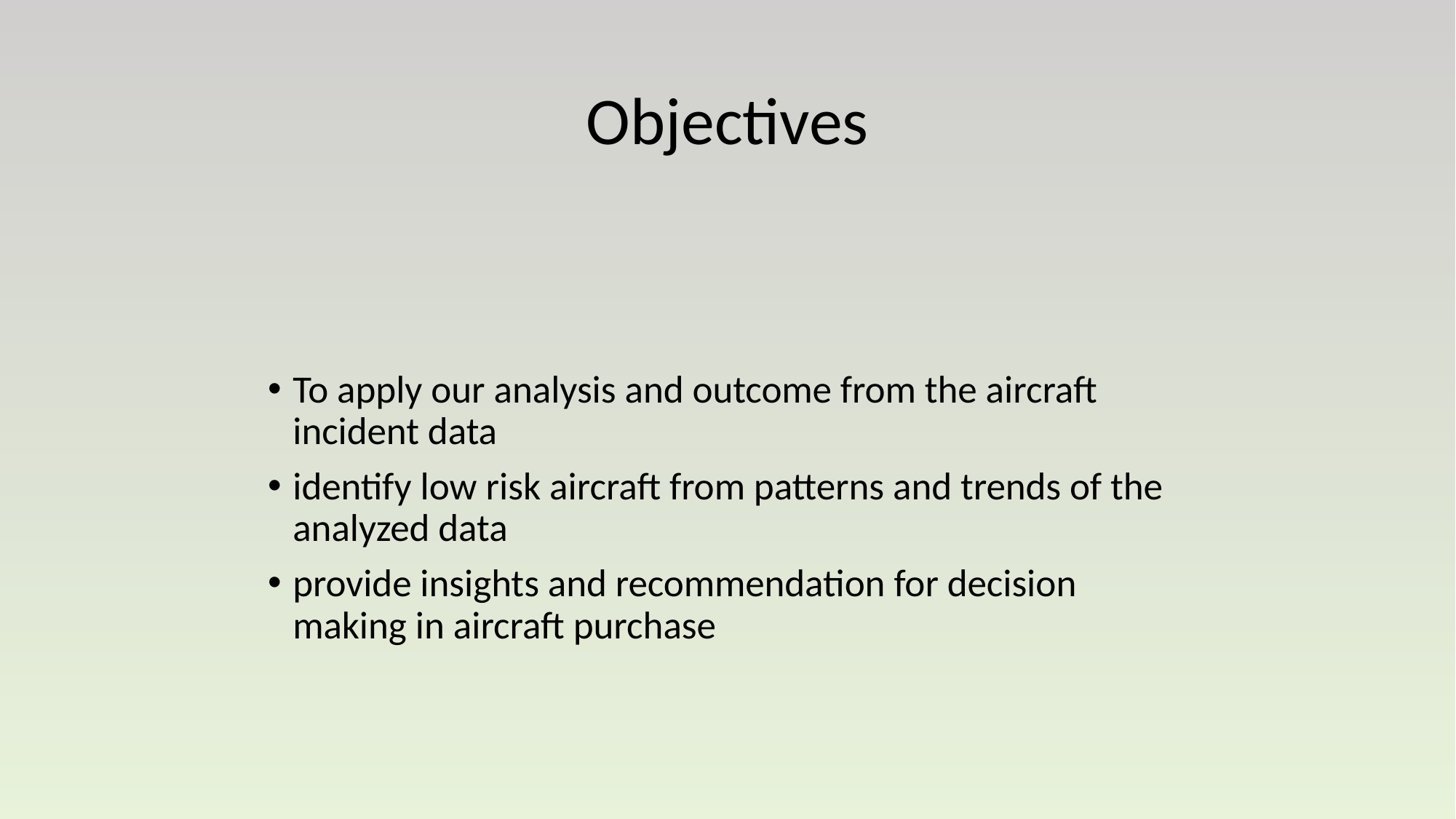

# Objectives
To apply our analysis and outcome from the aircraft incident data
identify low risk aircraft from patterns and trends of the analyzed data
provide insights and recommendation for decision making in aircraft purchase